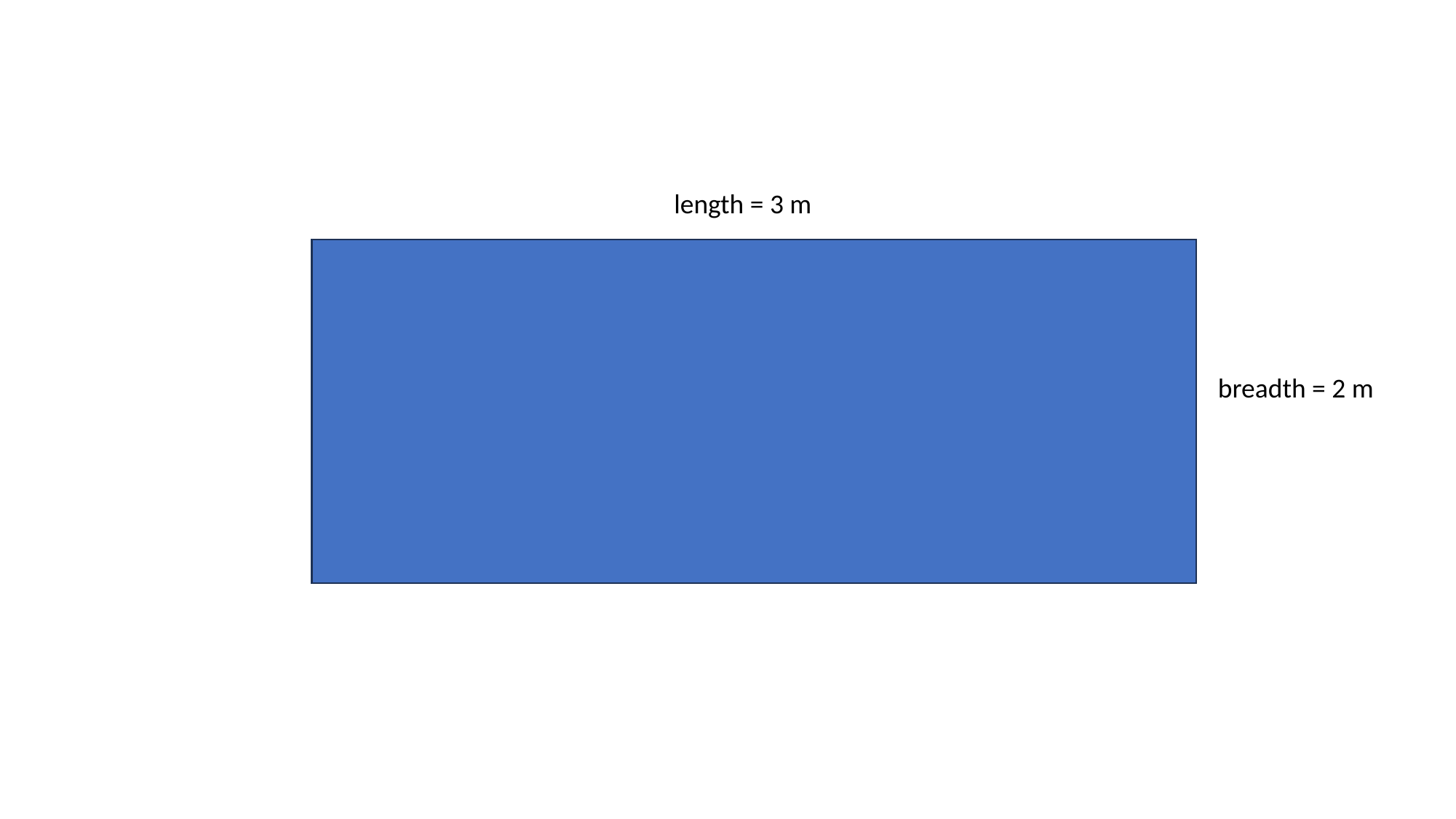

length = 3 m

breadth = 2 m